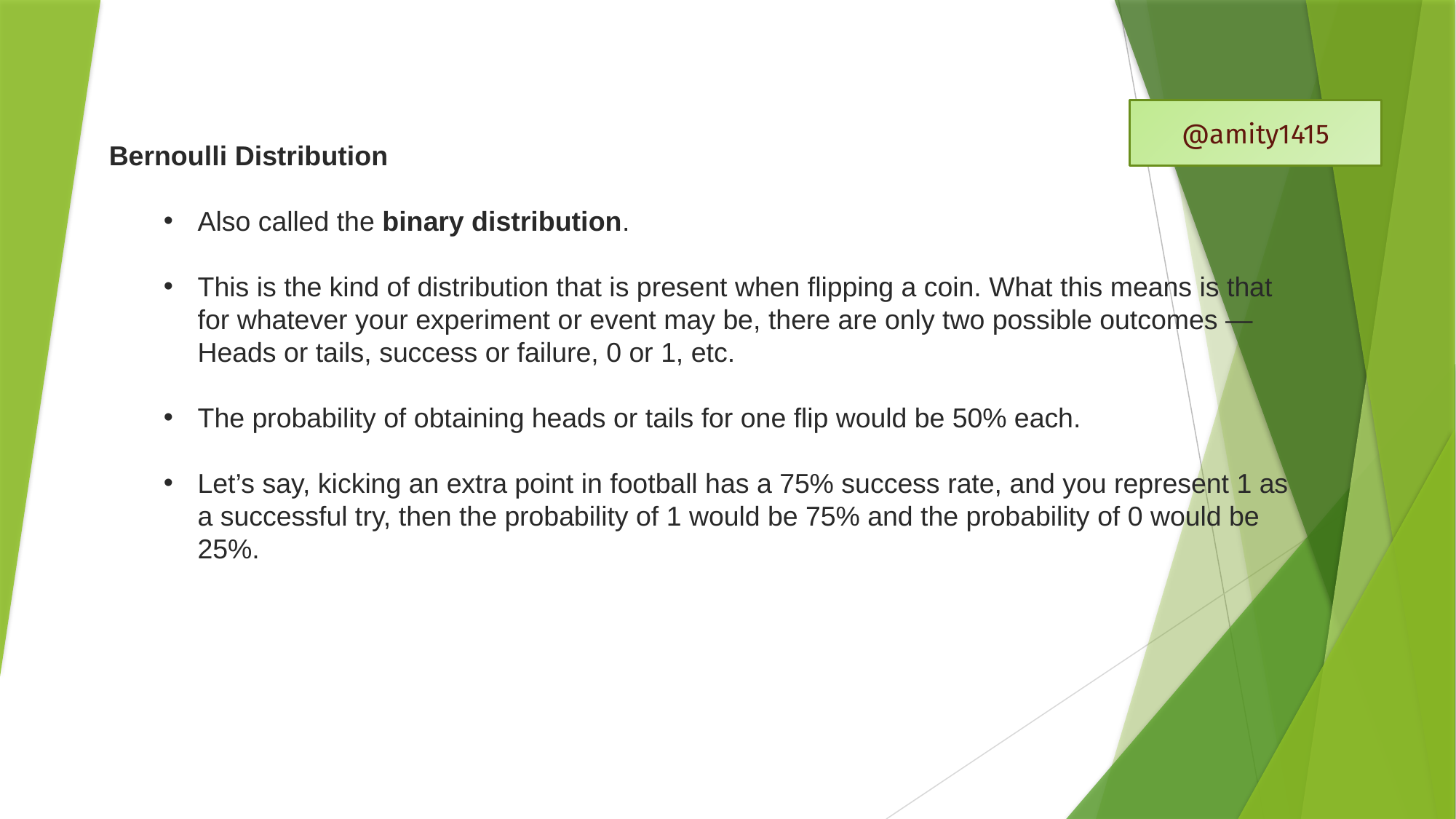

@amity1415
Bernoulli Distribution

Also called the binary distribution.

This is the kind of distribution that is present when flipping a coin. What this means is that for whatever your experiment or event may be, there are only two possible outcomes — Heads or tails, success or failure, 0 or 1, etc.

The probability of obtaining heads or tails for one flip would be 50% each.

Let’s say, kicking an extra point in football has a 75% success rate, and you represent 1 as a successful try, then the probability of 1 would be 75% and the probability of 0 would be 25%.